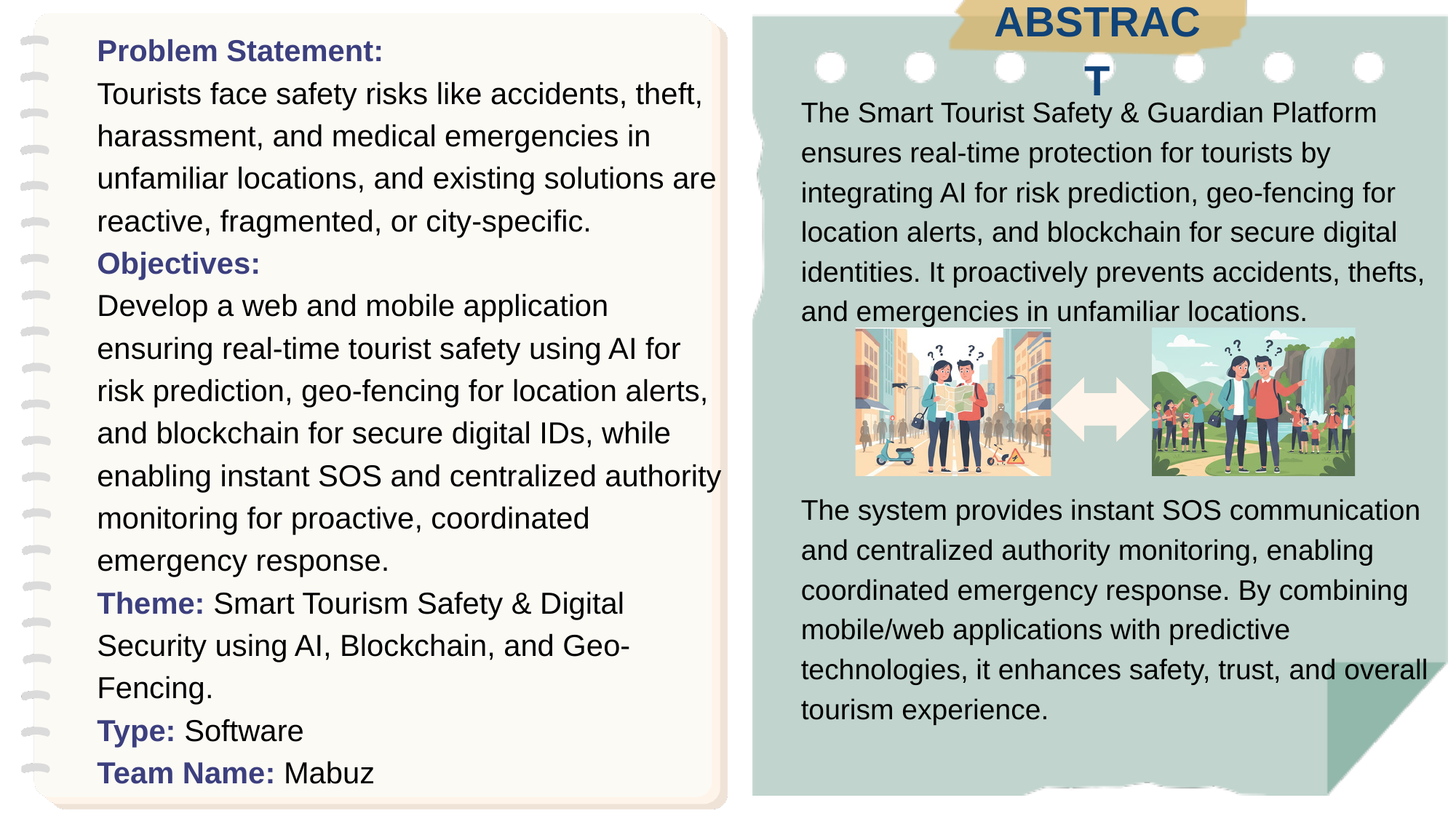

ABSTRACT

Problem Statement:
Tourists face safety risks like accidents, theft, harassment, and medical emergencies in unfamiliar locations, and existing solutions are reactive, fragmented, or city-specific.
Objectives:
Develop a web and mobile application ensuring real-time tourist safety using AI for risk prediction, geo-fencing for location alerts, and blockchain for secure digital IDs, while enabling instant SOS and centralized authority monitoring for proactive, coordinated emergency response.
Theme: Smart Tourism Safety & Digital Security using AI, Blockchain, and Geo-Fencing.
Type: Software
Team Name: Mabuz

The Smart Tourist Safety & Guardian Platform ensures real-time protection for tourists by integrating AI for risk prediction, geo-fencing for location alerts, and blockchain for secure digital identities. It proactively prevents accidents, thefts, and emergencies in unfamiliar locations.

The system provides instant SOS communication and centralized authority monitoring, enabling coordinated emergency response. By combining mobile/web applications with predictive technologies, it enhances safety, trust, and overall tourism experience.